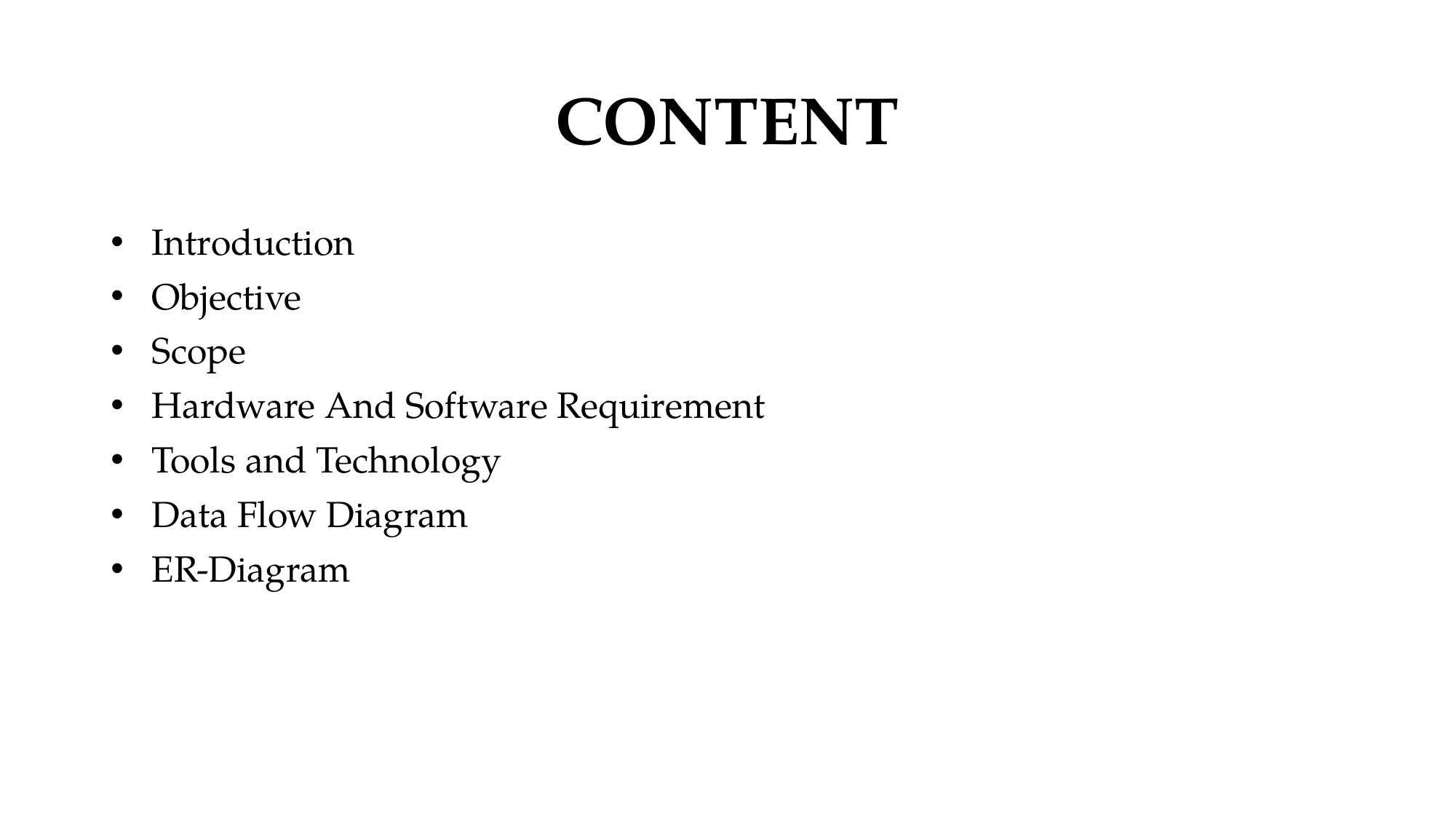

# CONTENT
Introduction
Objective
Scope
Hardware And Software Requirement
Tools and Technology
Data Flow Diagram
ER-Diagram